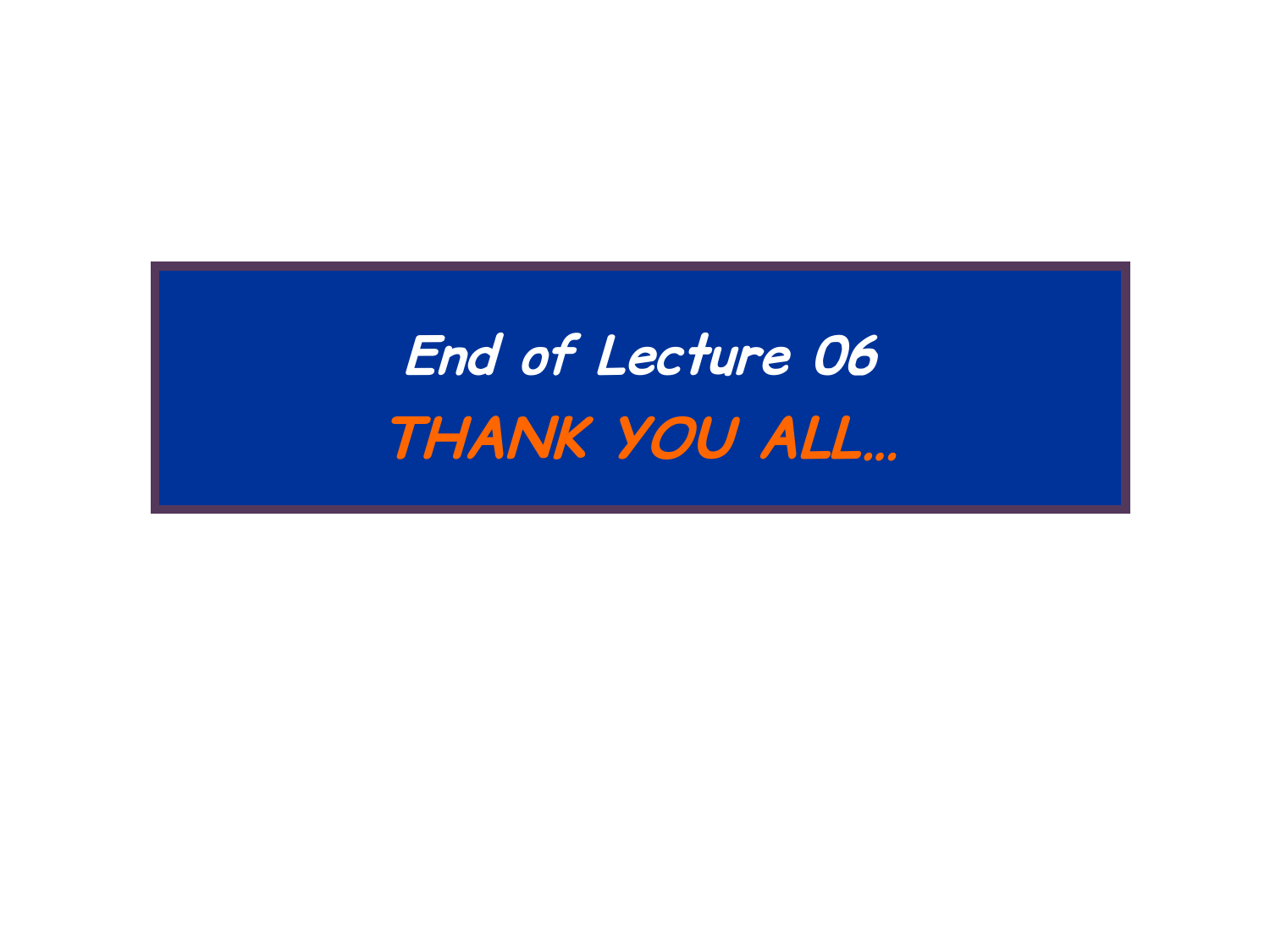

# End of Lecture 06 THANK YOU ALL…